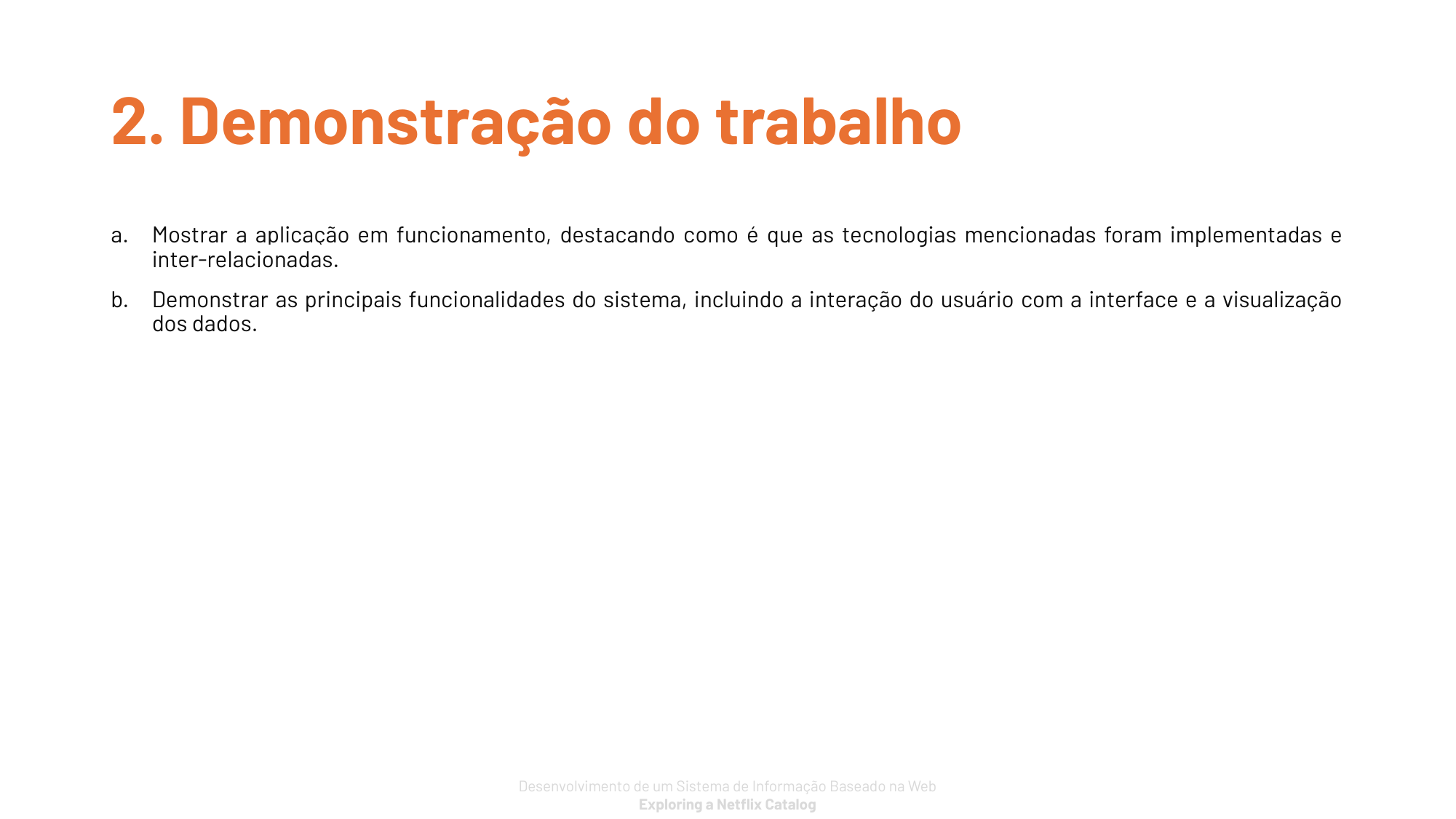

# 2. Demonstração do trabalho
Mostrar a aplicação em funcionamento, destacando como é que as tecnologias mencionadas foram implementadas e inter-relacionadas.
Demonstrar as principais funcionalidades do sistema, incluindo a interação do usuário com a interface e a visualização dos dados.
Desenvolvimento de um Sistema de Informação Baseado na Web
Exploring a Netflix Catalog